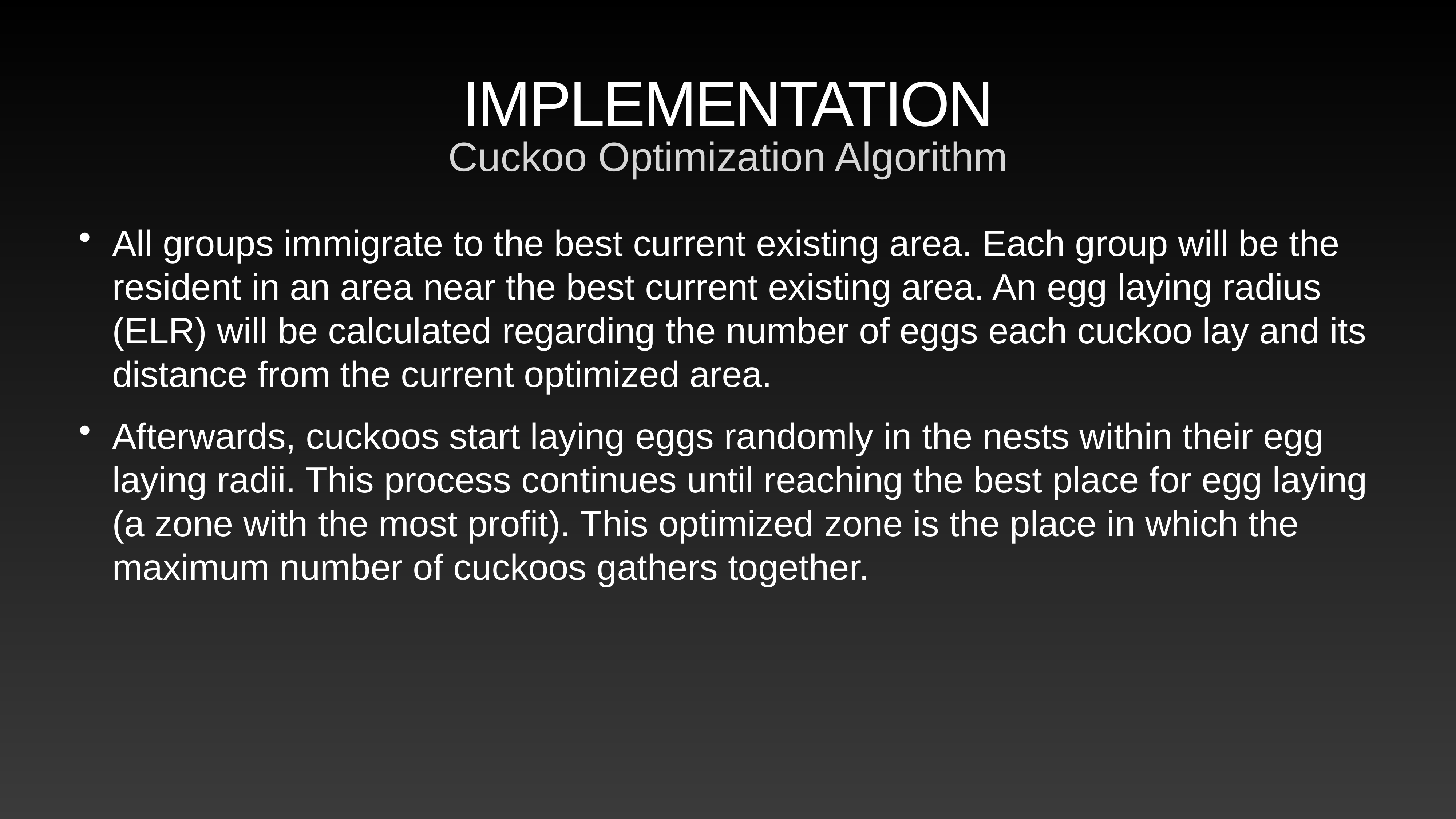

# IMPLEMENTATION
Cuckoo Optimization Algorithm
All groups immigrate to the best current existing area. Each group will be the resident in an area near the best current existing area. An egg laying radius (ELR) will be calculated regarding the number of eggs each cuckoo lay and its distance from the current optimized area.
Afterwards, cuckoos start laying eggs randomly in the nests within their egg laying radii. This process continues until reaching the best place for egg laying (a zone with the most profit). This optimized zone is the place in which the maximum number of cuckoos gathers together.